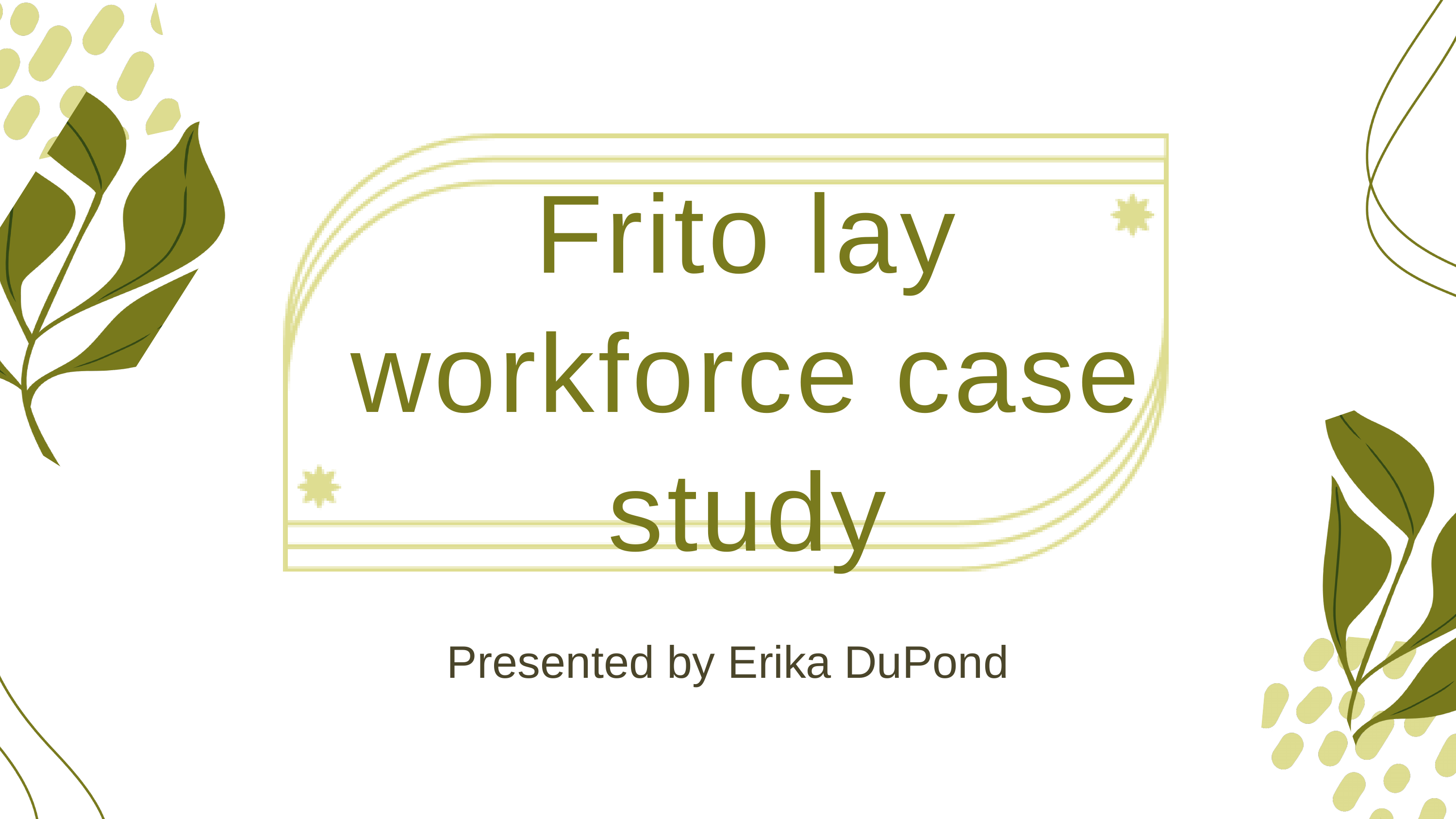

Frito lay workforce case study

Presented by Erika DuPond